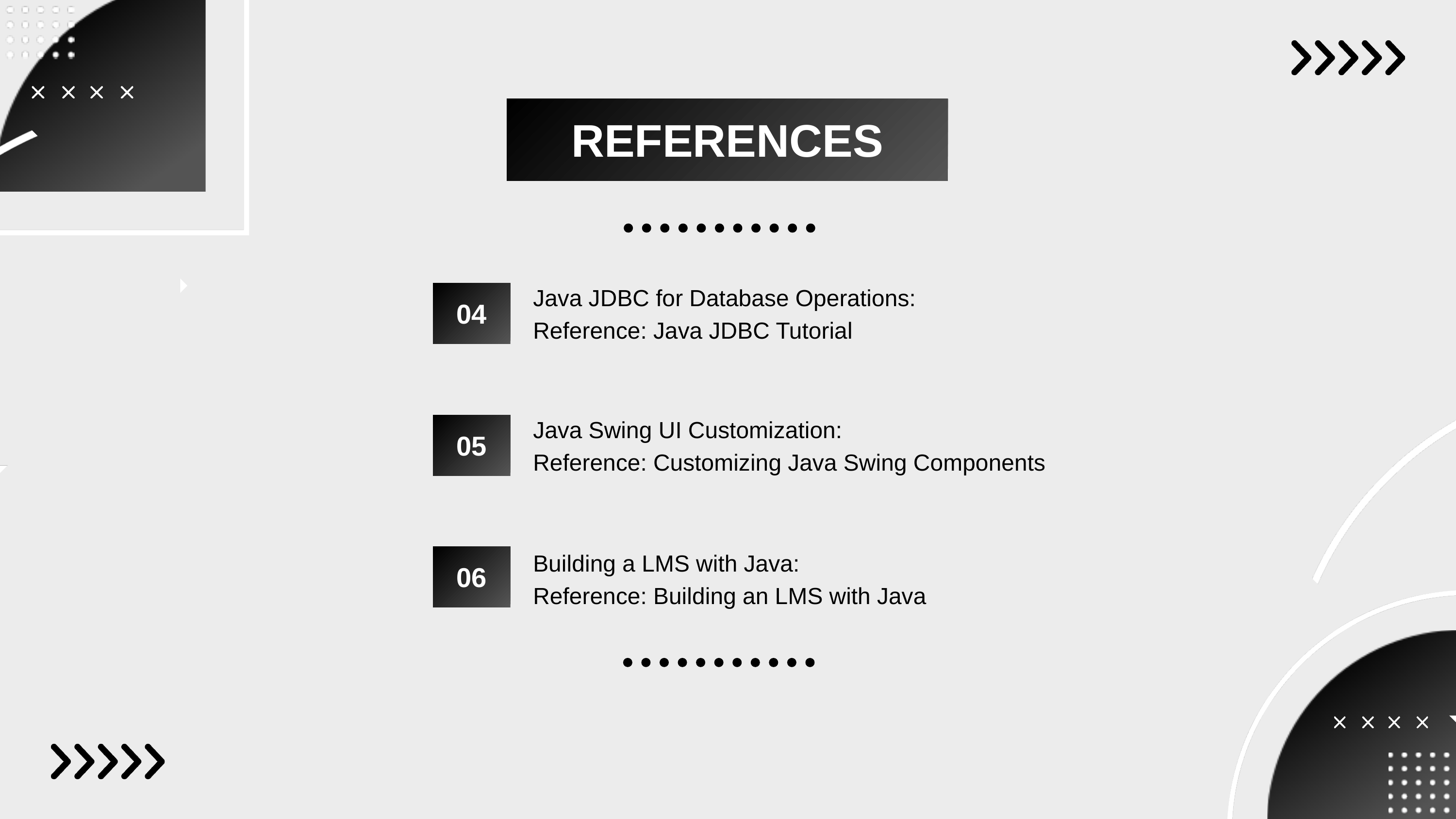

REFERENCES

Java JDBC for Database Operations:
Reference: Java JDBC Tutorial

04
Java Swing UI Customization:
Reference: Customizing Java Swing Components

05

Building a LMS with Java:
Reference: Building an LMS with Java

06